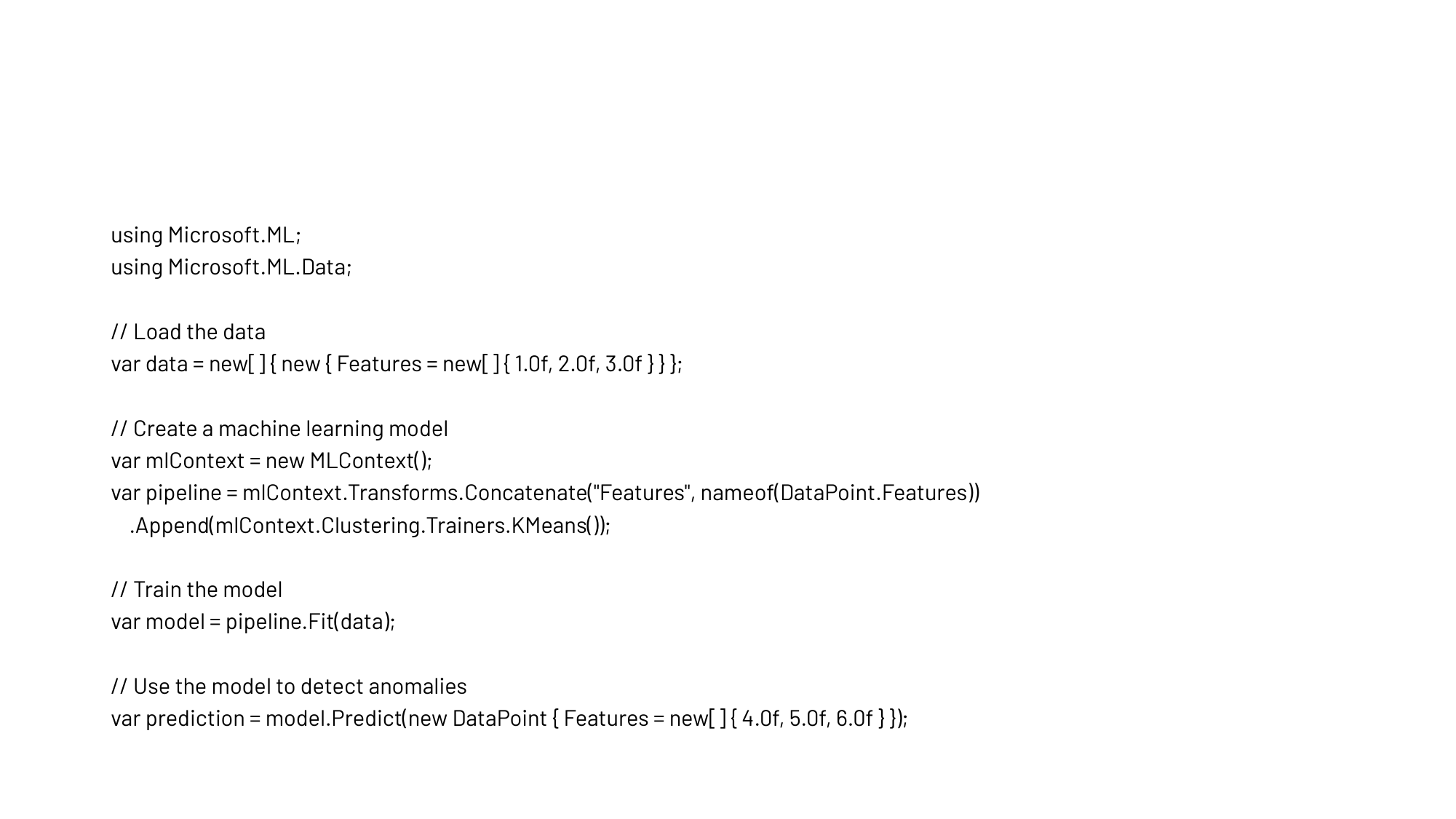

#
using Microsoft.ML;
using Microsoft.ML.Data;

// Load the data
var data = new[] { new { Features = new[] { 1.0f, 2.0f, 3.0f } } };

// Create a machine learning model
var mlContext = new MLContext();
var pipeline = mlContext.Transforms.Concatenate("Features", nameof(DataPoint.Features))
    .Append(mlContext.Clustering.Trainers.KMeans());

// Train the model
var model = pipeline.Fit(data);

// Use the model to detect anomalies
var prediction = model.Predict(new DataPoint { Features = new[] { 4.0f, 5.0f, 6.0f } });